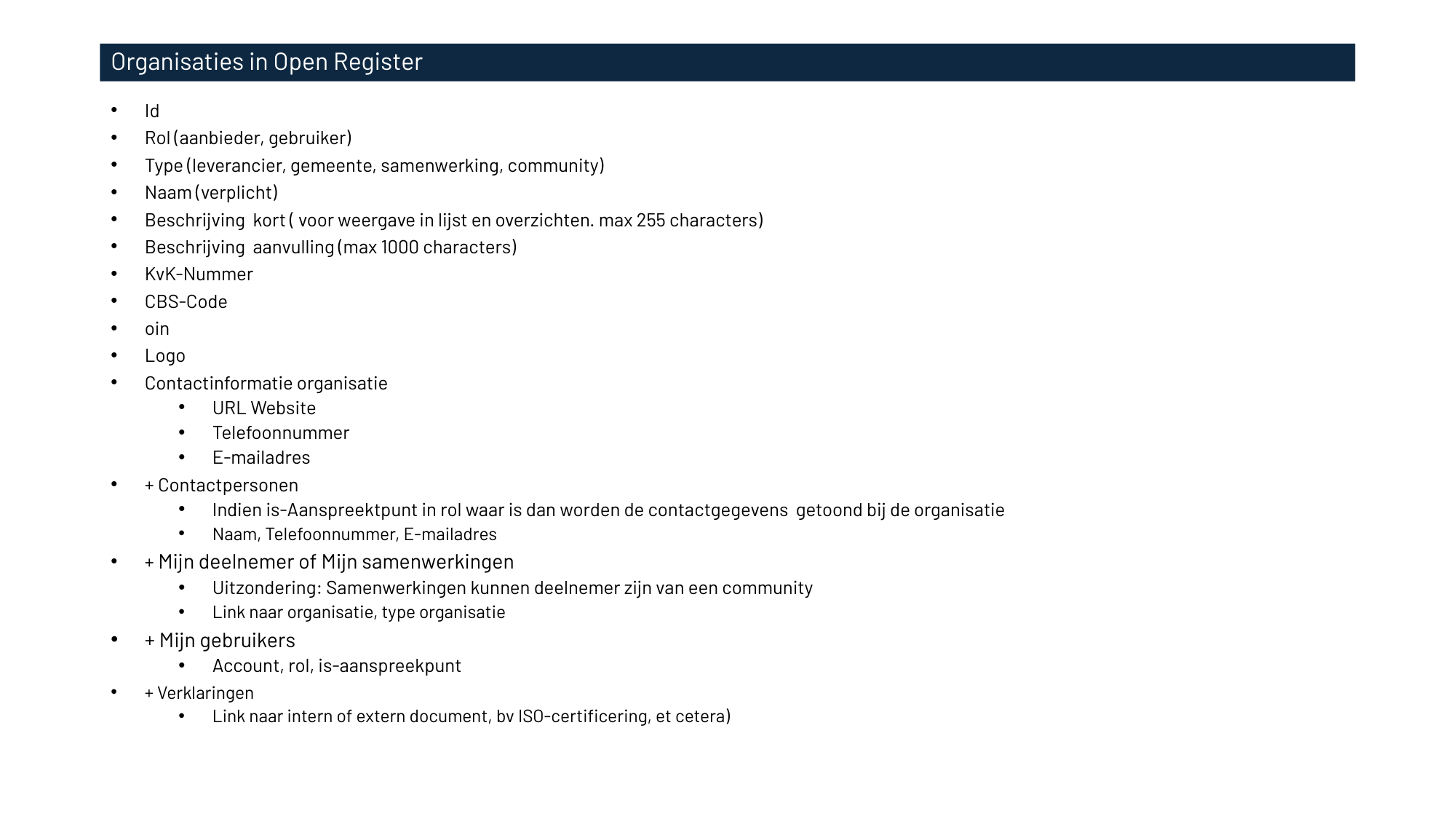

# Organisaties in Open Register
Id
Rol (aanbieder, gebruiker)
Type (leverancier, gemeente, samenwerking, community)
Naam (verplicht)
Beschrijving  kort ( voor weergave in lijst en overzichten. max 255 characters)
Beschrijving  aanvulling (max 1000 characters)
KvK-Nummer
CBS-Code
oin
Logo
Contactinformatie organisatie
URL Website
Telefoonnummer
E-mailadres
+ Contactpersonen
Indien is-Aanspreektpunt in rol waar is dan worden de contactgegevens  getoond bij de organisatie
Naam, Telefoonnummer, E-mailadres
+ Mijn deelnemer of Mijn samenwerkingen
Uitzondering: Samenwerkingen kunnen deelnemer zijn van een community
Link naar organisatie, type organisatie
+ Mijn gebruikers
Account, rol, is-aanspreekpunt
+ Verklaringen
Link naar intern of extern document, bv ISO-certificering, et cetera)